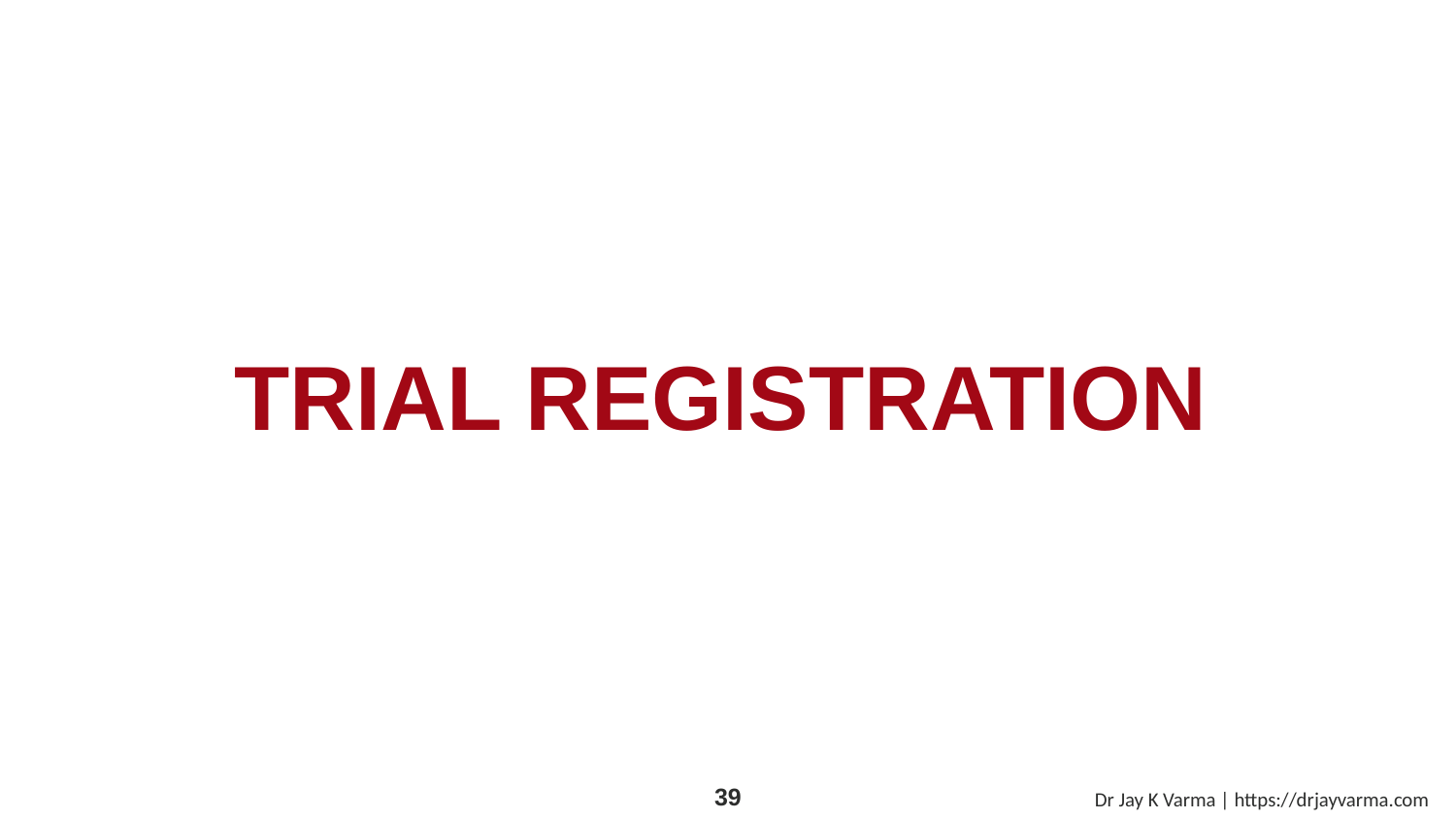

# TRIAL REGISTRATION
Dr Jay K Varma | https://drjayvarma.com